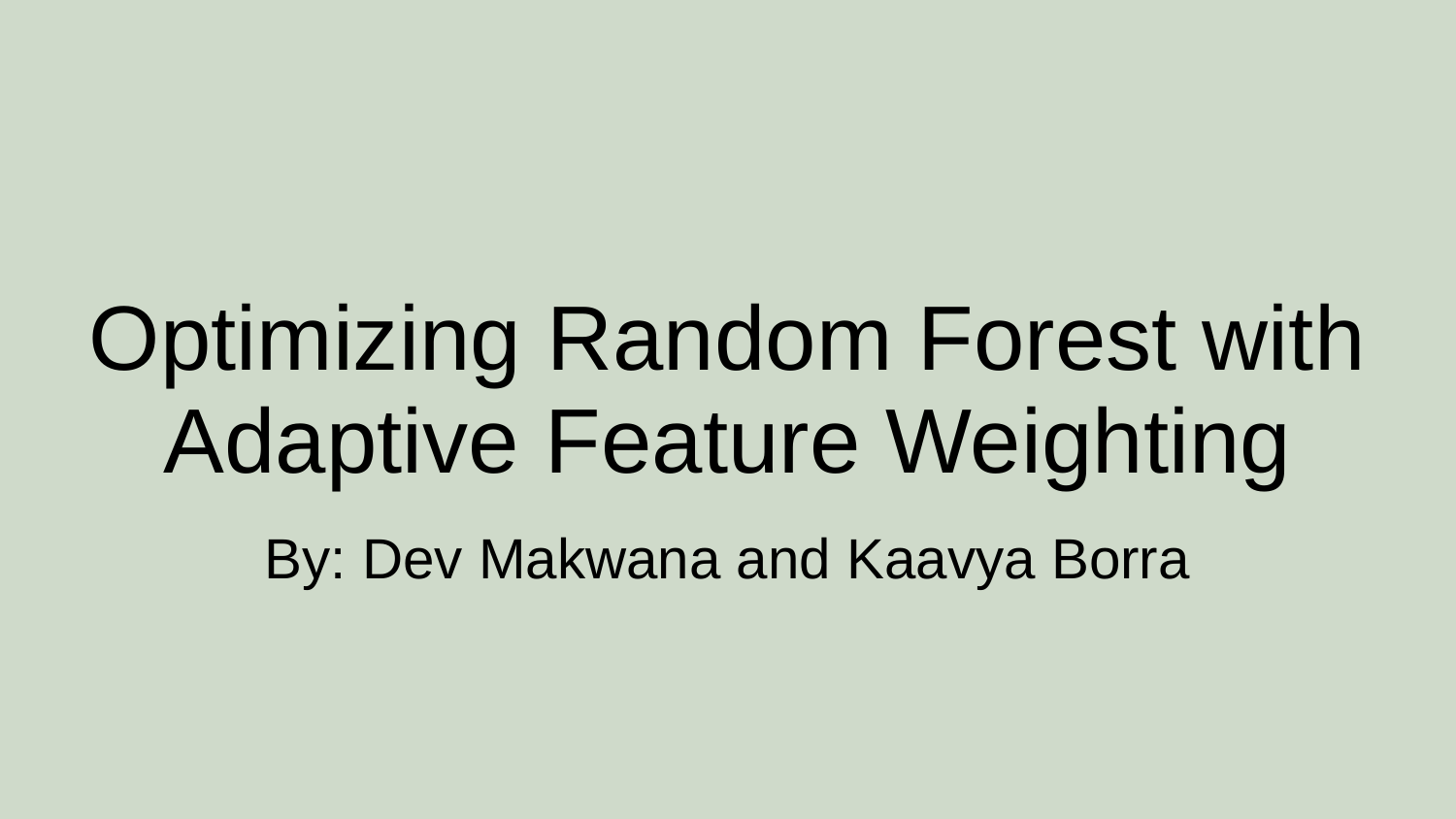

# Optimizing Random Forest with Adaptive Feature Weighting
By: Dev Makwana and Kaavya Borra